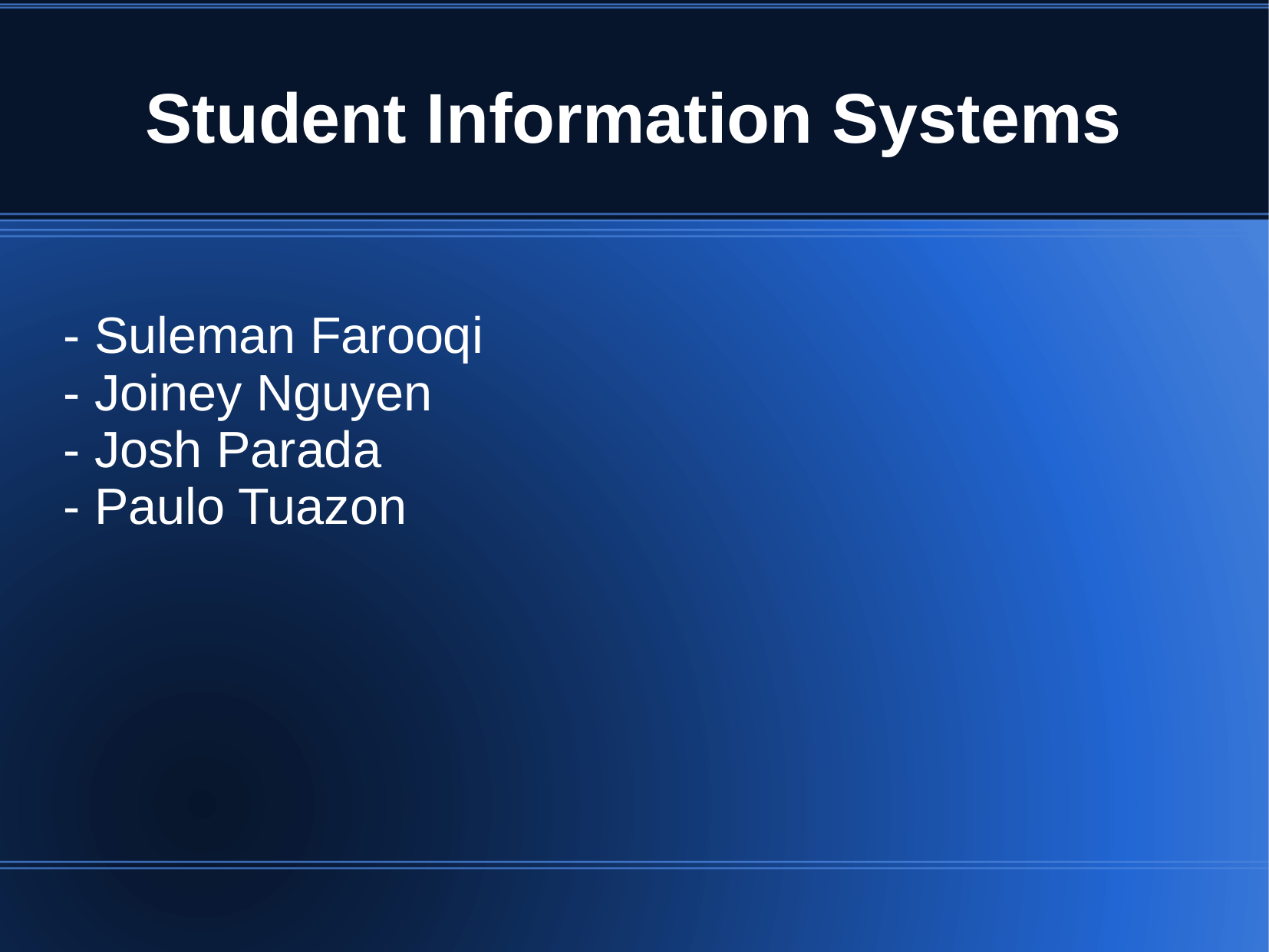

Student Information Systems
- Suleman Farooqi
- Joiney Nguyen
- Josh Parada
- Paulo Tuazon